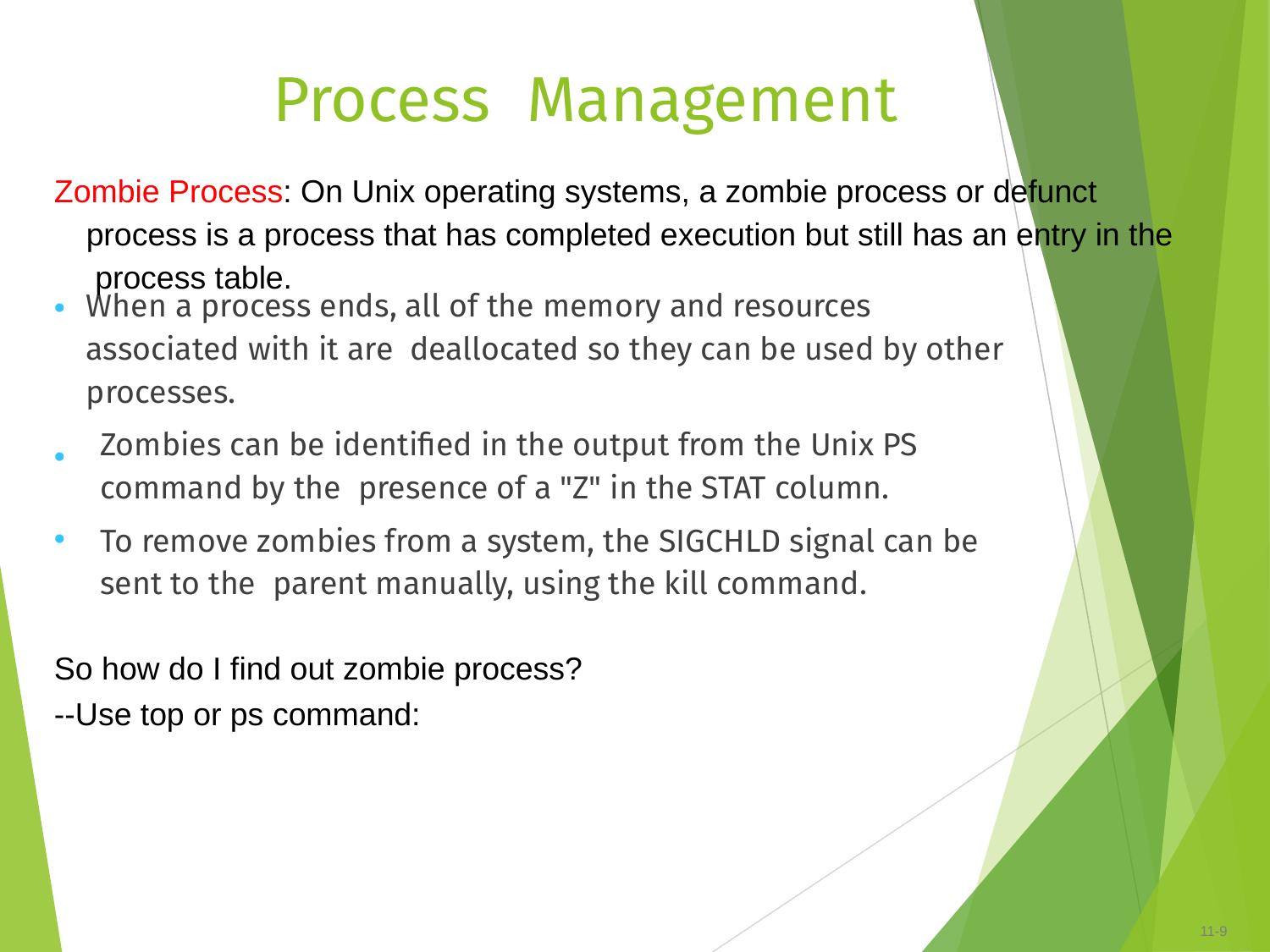

# Process	Management
Zombie Process: On Unix operating systems, a zombie process or defunct  process is a process that has completed execution but still has an entry in the  process table.

When a process ends, all of the memory and resources associated with it are  deallocated so they can be used by other processes.
Zombies can be identified in the output from the Unix PS command by the  presence of a "Z" in the STAT column.
To remove zombies from a system, the SIGCHLD signal can be sent to the  parent manually, using the kill command.
•
•
So how do I find out zombie process?
--Use top or ps command:
11-9